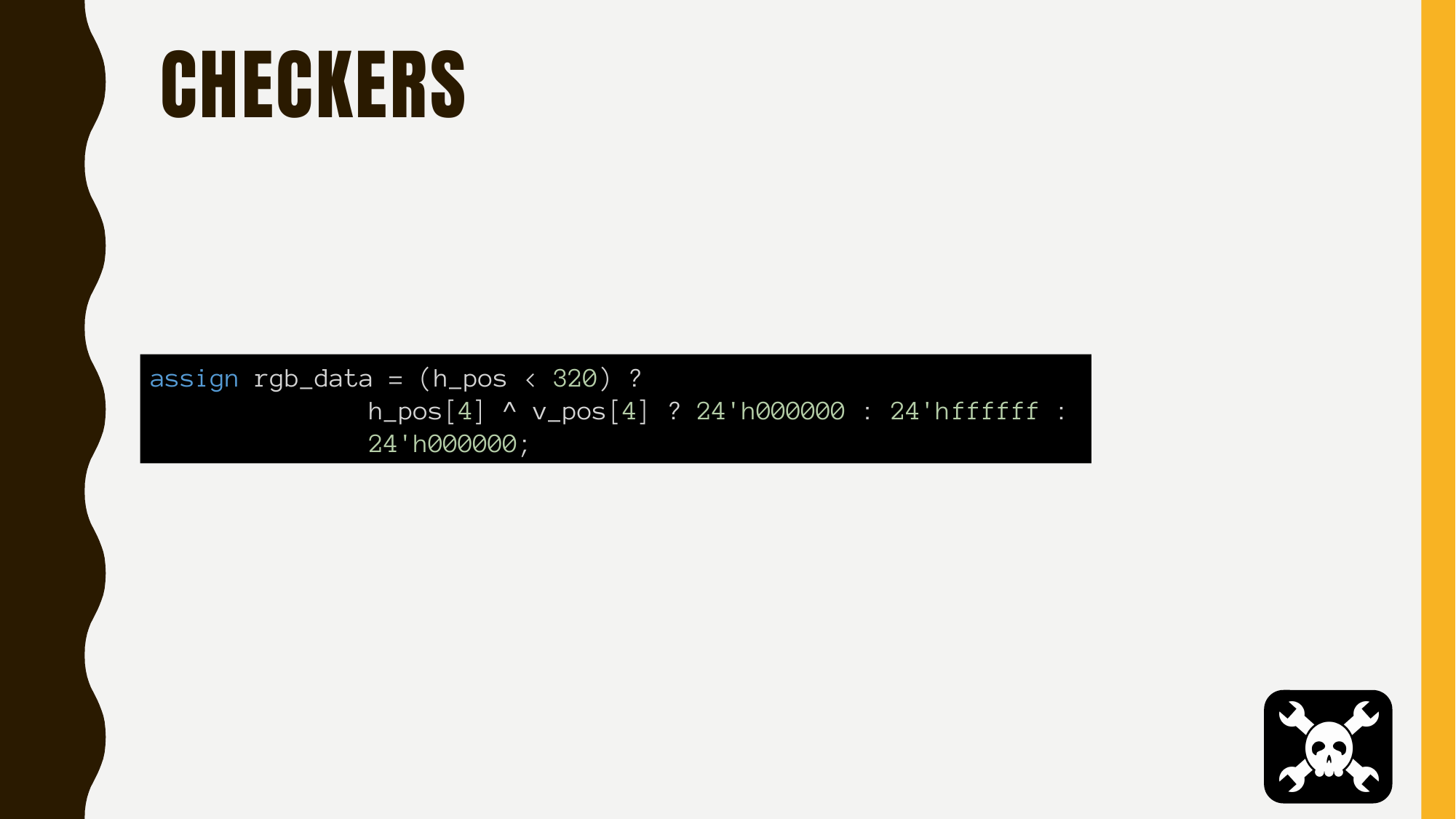

# CHECKERS
assign rgb_data = (h_pos < 320) ?
		h_pos[4] ^ v_pos[4] ? 24'h000000 : 24'hffffff :
		24'h000000;